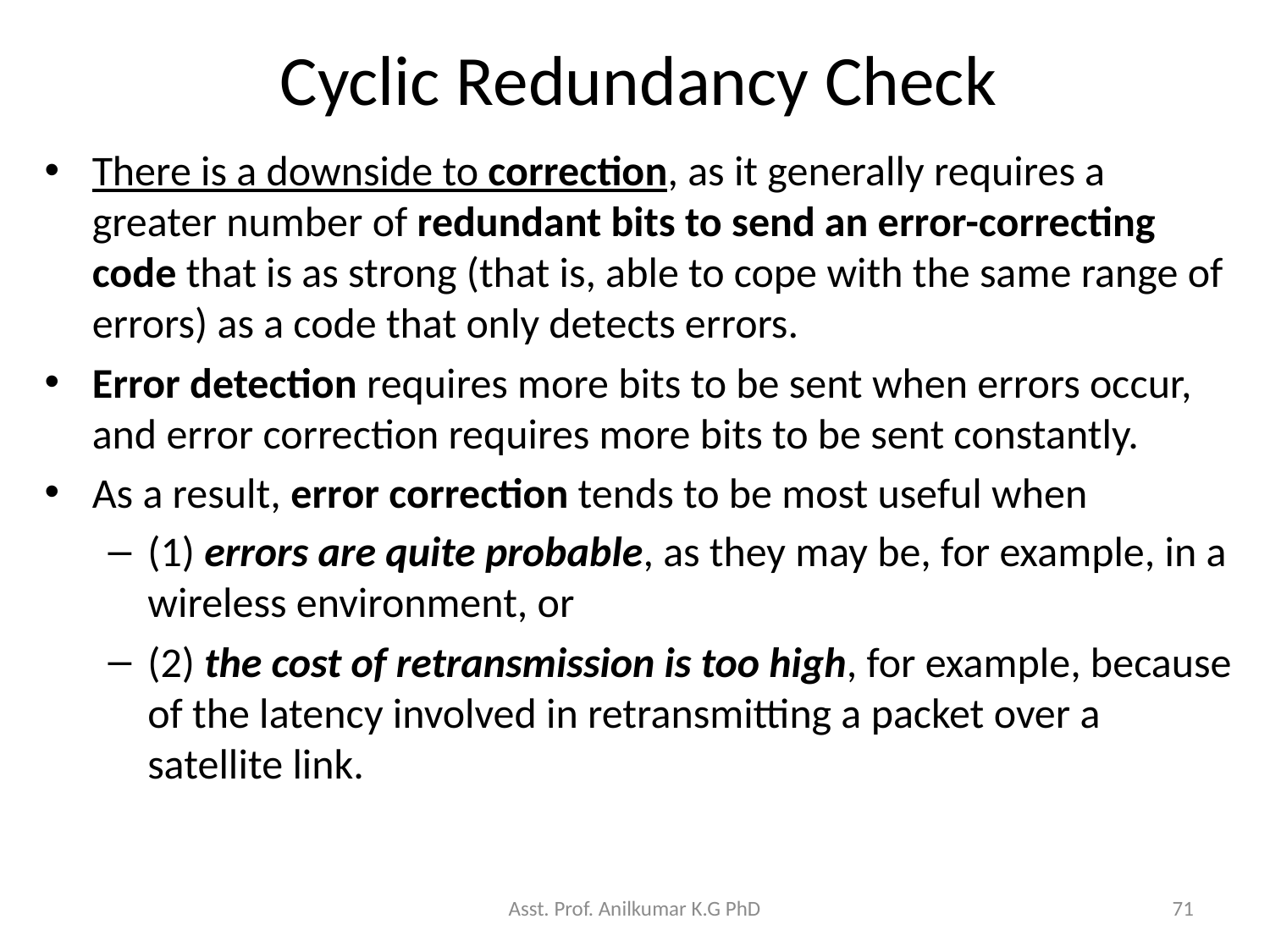

# Cyclic Redundancy Check
There is a downside to correction, as it generally requires a greater number of redundant bits to send an error-correcting code that is as strong (that is, able to cope with the same range of errors) as a code that only detects errors.
Error detection requires more bits to be sent when errors occur, and error correction requires more bits to be sent constantly.
As a result, error correction tends to be most useful when
(1) errors are quite probable, as they may be, for example, in a wireless environment, or
(2) the cost of retransmission is too high, for example, because of the latency involved in retransmitting a packet over a satellite link.
Asst. Prof. Anilkumar K.G PhD
71